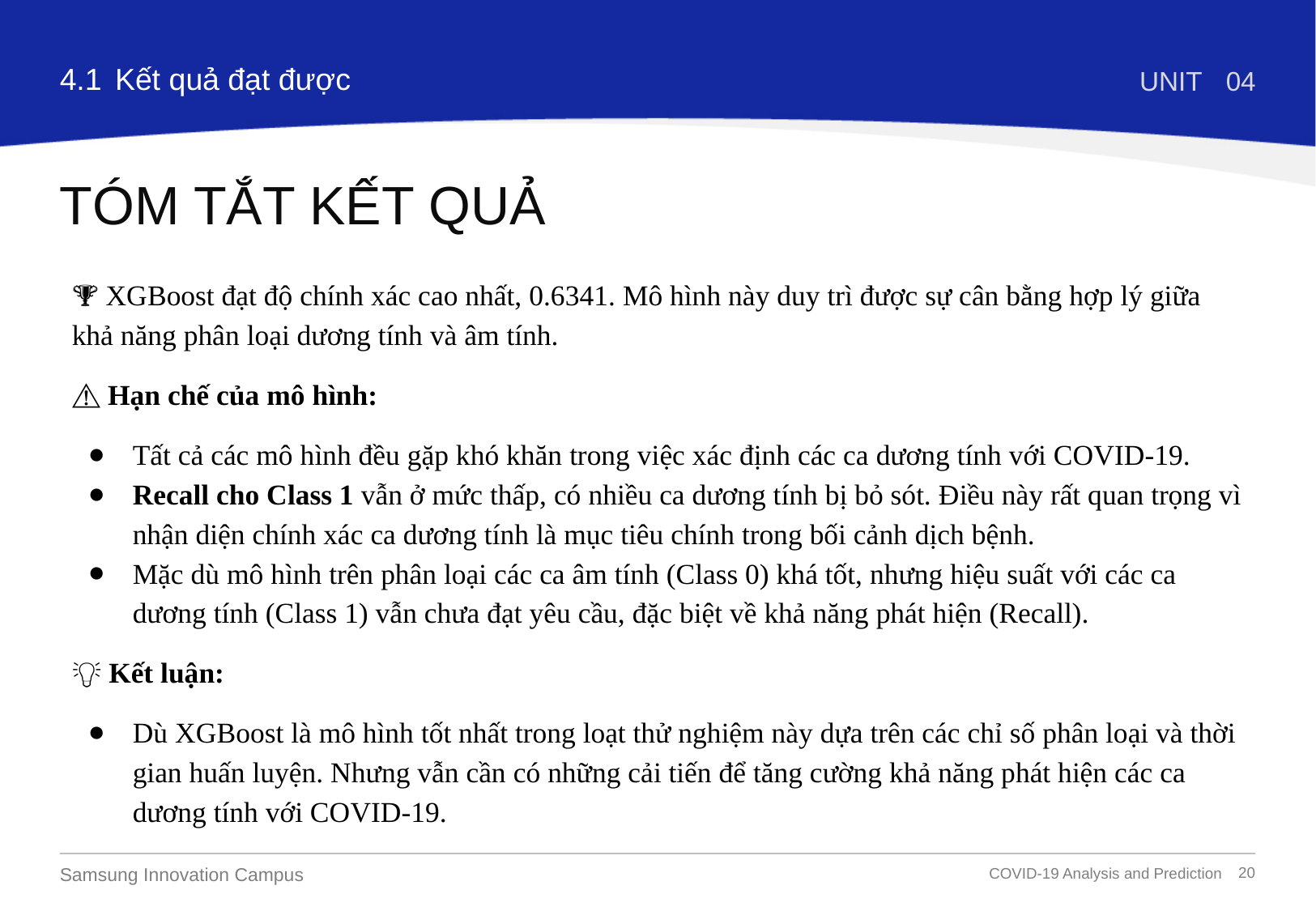

4.1
Kết quả đạt được
UNIT
04
# TÓM TẮT KẾT QUẢ
🏆 XGBoost đạt độ chính xác cao nhất, 0.6341. Mô hình này duy trì được sự cân bằng hợp lý giữa khả năng phân loại dương tính và âm tính.
⚠️ Hạn chế của mô hình:
Tất cả các mô hình đều gặp khó khăn trong việc xác định các ca dương tính với COVID-19.
Recall cho Class 1 vẫn ở mức thấp, có nhiều ca dương tính bị bỏ sót. Điều này rất quan trọng vì nhận diện chính xác ca dương tính là mục tiêu chính trong bối cảnh dịch bệnh.
Mặc dù mô hình trên phân loại các ca âm tính (Class 0) khá tốt, nhưng hiệu suất với các ca dương tính (Class 1) vẫn chưa đạt yêu cầu, đặc biệt về khả năng phát hiện (Recall).
💡 Kết luận:
Dù XGBoost là mô hình tốt nhất trong loạt thử nghiệm này dựa trên các chỉ số phân loại và thời gian huấn luyện. Nhưng vẫn cần có những cải tiến để tăng cường khả năng phát hiện các ca dương tính với COVID-19.
20